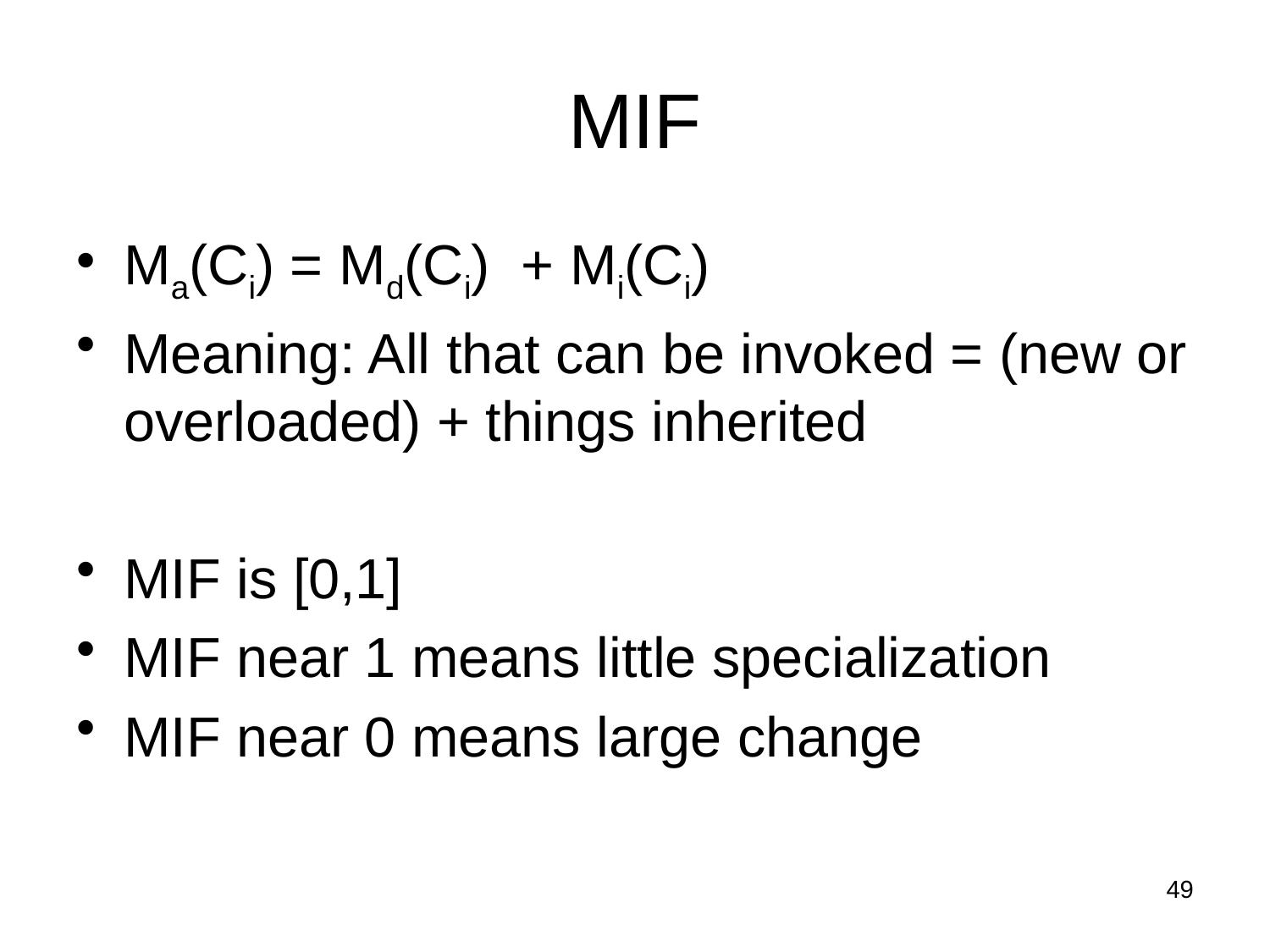

# MIF
Ma(Ci) = Md(Ci)  + Mi(Ci)
Meaning: All that can be invoked = (new or overloaded) + things inherited

MIF is [0,1]
MIF near 1 means little specialization
MIF near 0 means large change
49